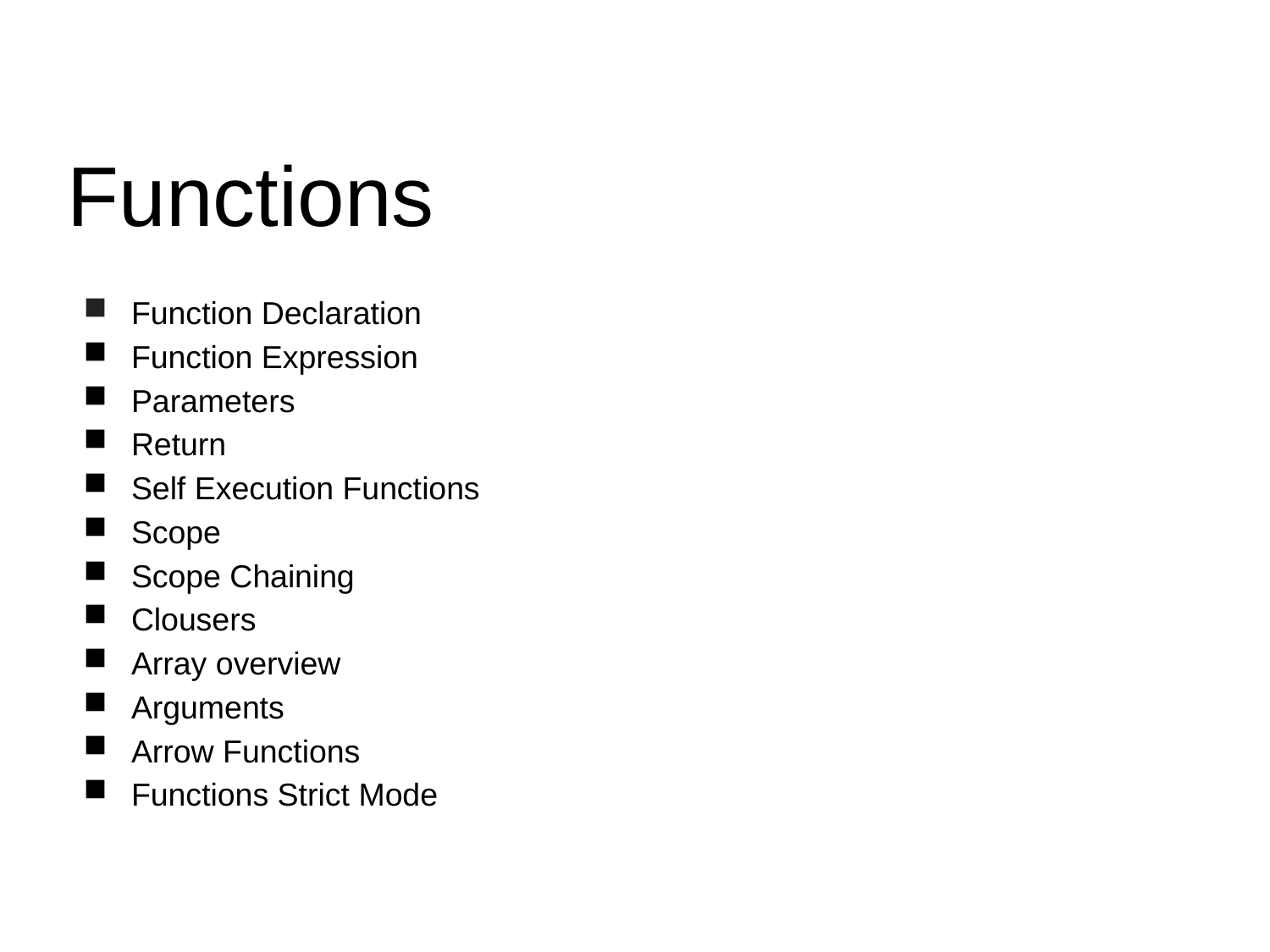

Functions
Function Declaration
Function Expression
Parameters
Return
Self Execution Functions
Scope
Scope Chaining
Clousers
Array overview
Arguments
Arrow Functions
Functions Strict Mode